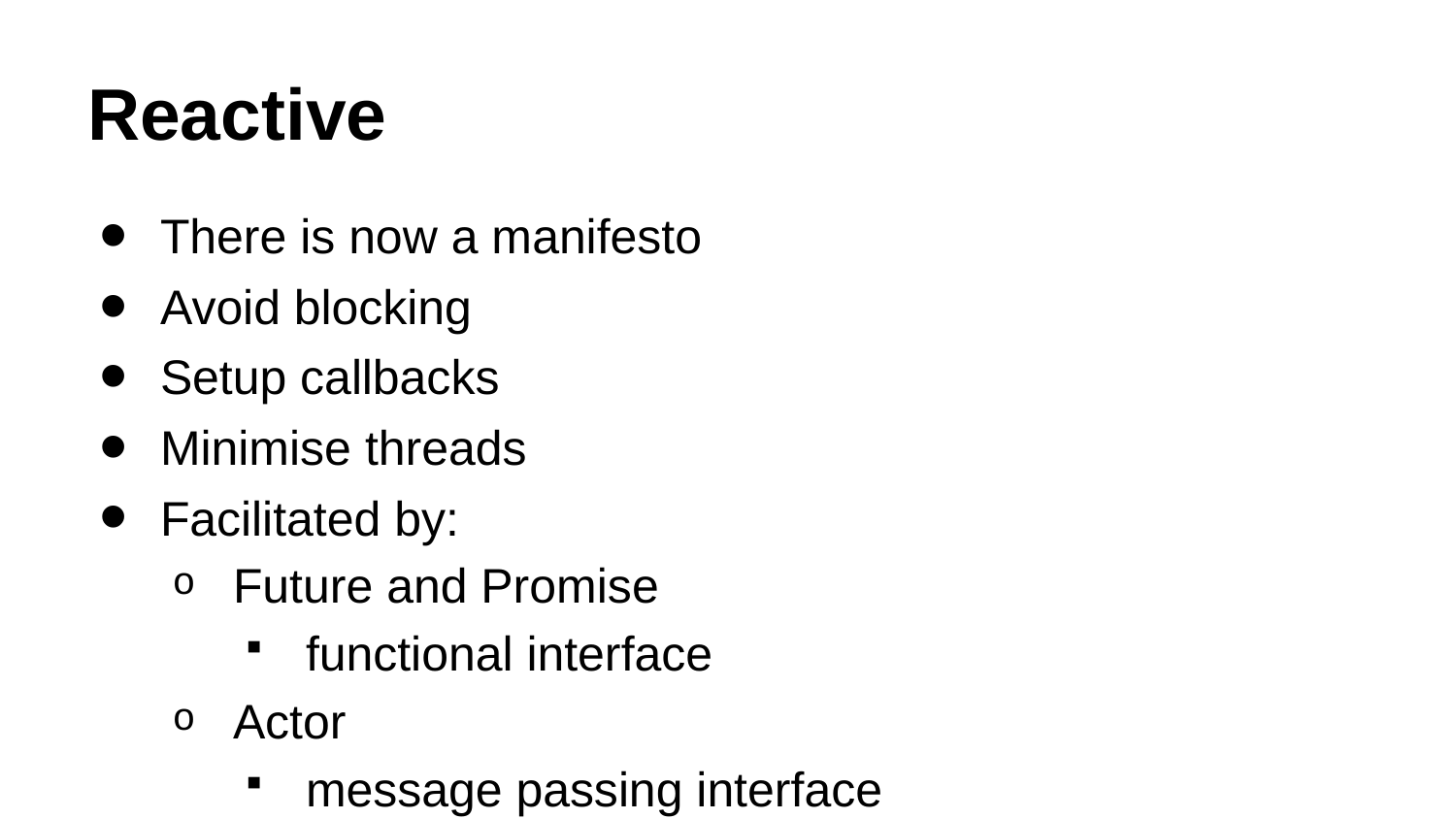

# Reactive
There is now a manifesto
Avoid blocking
Setup callbacks
Minimise threads
Facilitated by:
Future and Promise
functional interface
Actor
message passing interface
can return Future as well